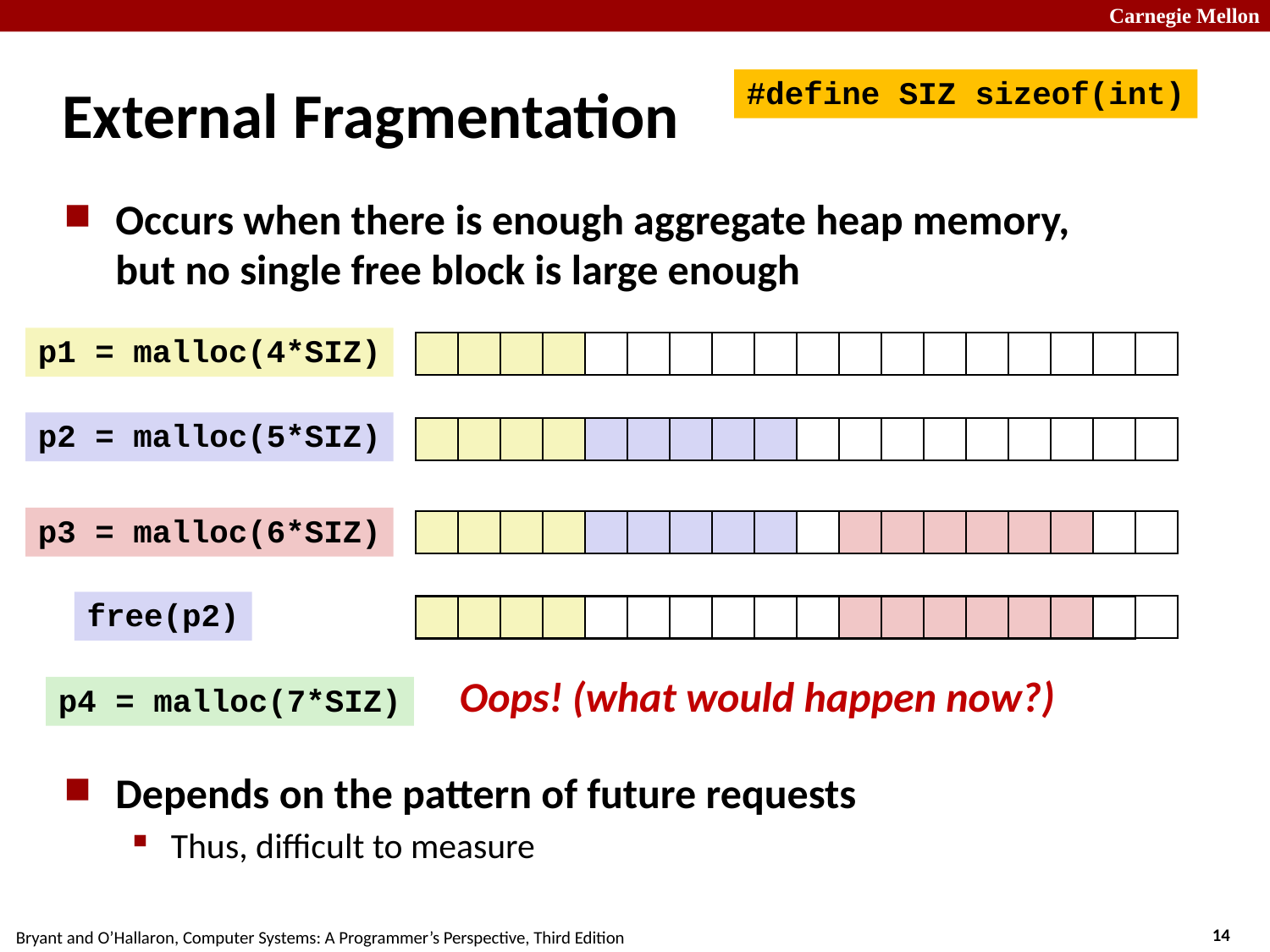

# External Fragmentation
#define SIZ sizeof(int)
Occurs when there is enough aggregate heap memory, but no single free block is large enough

Depends on the pattern of future requests
Thus, difficult to measure

p1 = malloc(4*SIZ)

p2 = malloc(5*SIZ)

p3 = malloc(6*SIZ)

free(p2)

Oops! (what would happen now?)
p4 = malloc(7*SIZ)